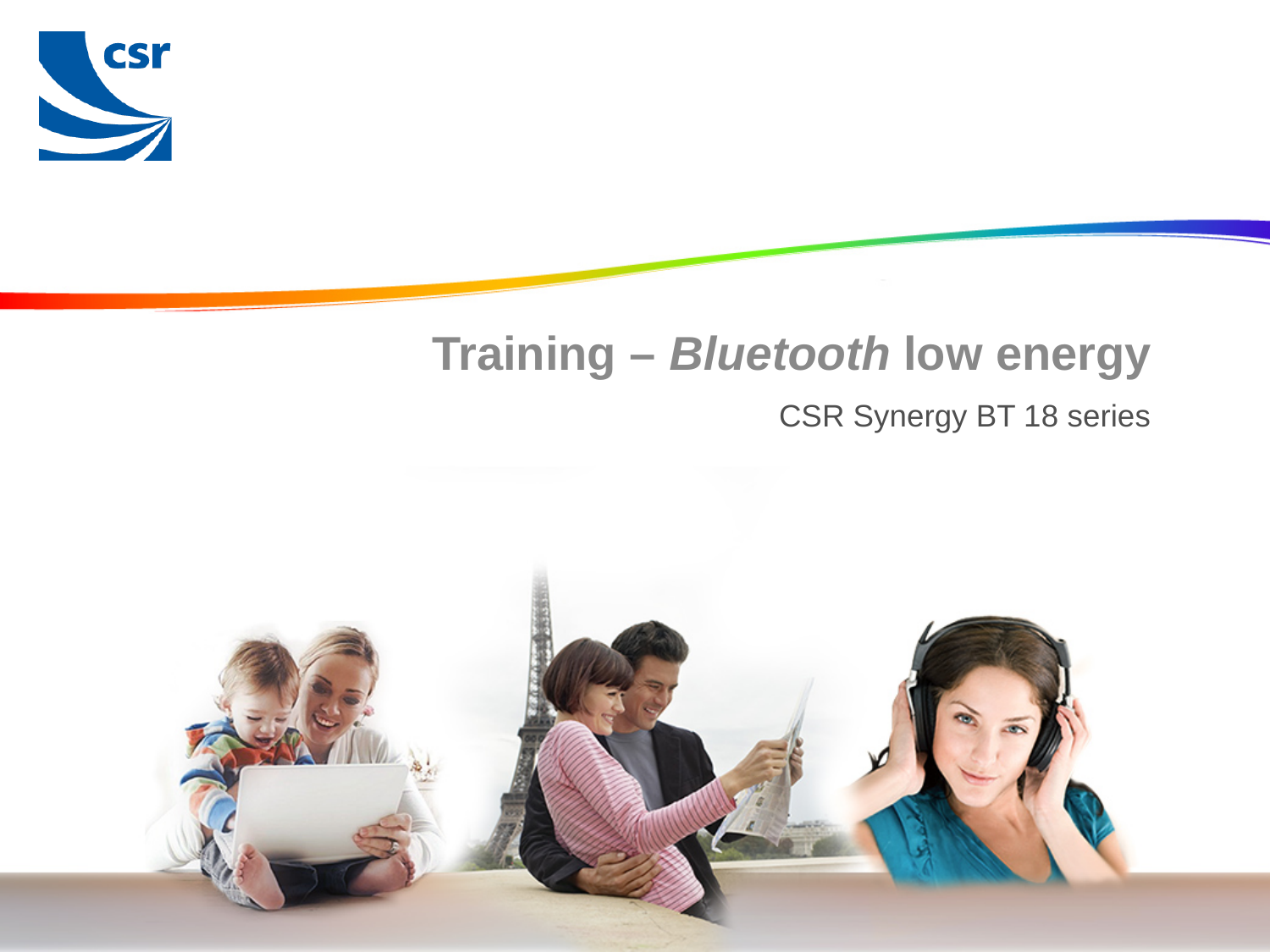

# Training – Bluetooth low energy
CSR Synergy BT 18 series